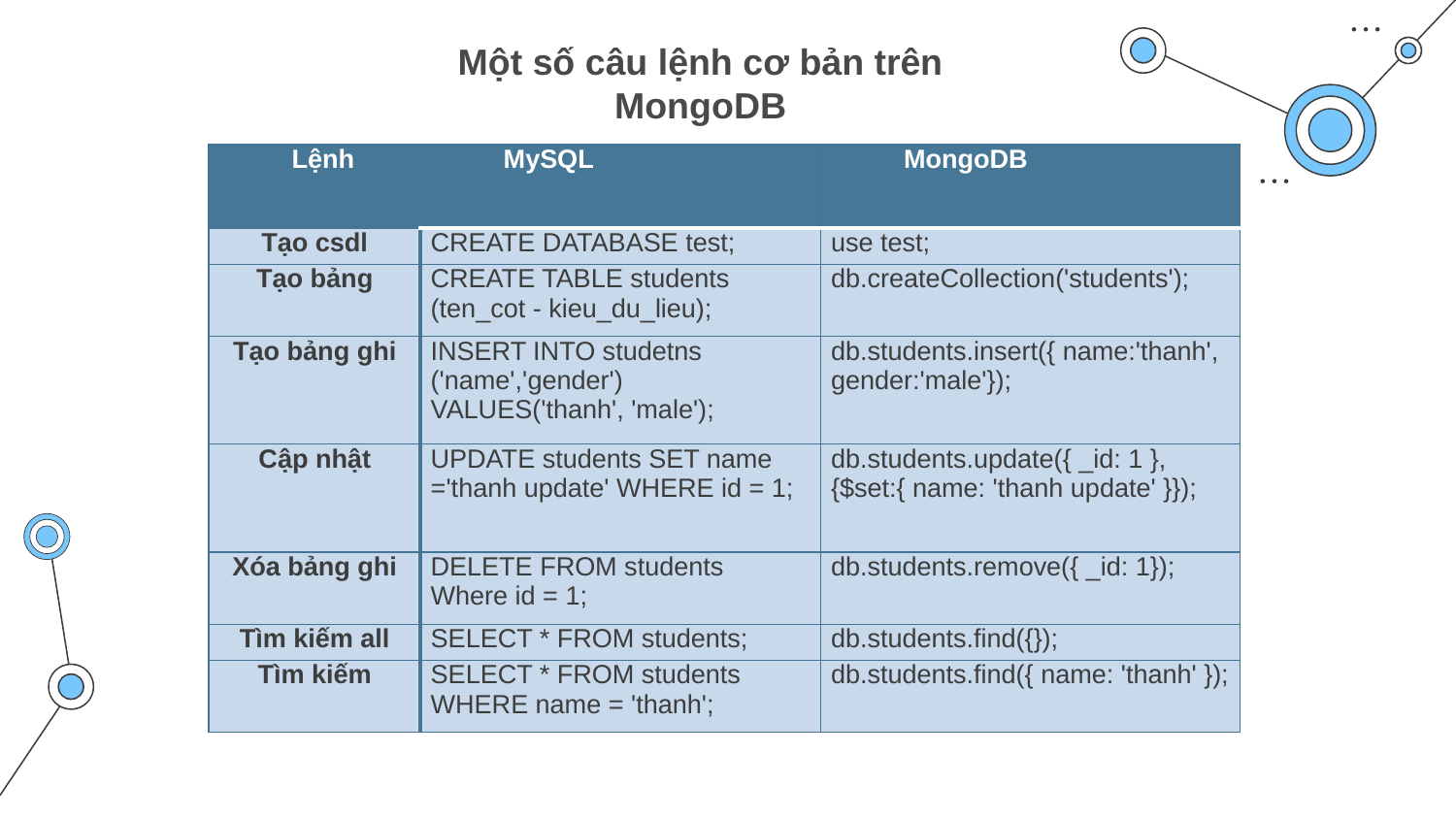

# Một số câu lệnh cơ bản trên MongoDB
| Lệnh | MySQL | MongoDB |
| --- | --- | --- |
| Tạo csdl | CREATE DATABASE test; | use test; |
| Tạo bảng | CREATE TABLE students (ten\_cot - kieu\_du\_lieu); | db.createCollection('students'); |
| Tạo bảng ghi | INSERT INTO studetns ('name','gender') VALUES('thanh', 'male'); | db.students.insert({ name:'thanh',gender:'male'}); |
| Cập nhật | UPDATE students SET name ='thanh update' WHERE id = 1; | db.students.update({ \_id: 1 },{$set:{ name: 'thanh update' }}); |
| Xóa bảng ghi | DELETE FROM students Where id = 1; | db.students.remove({ \_id: 1}); |
| Tìm kiếm all | SELECT \* FROM students; | db.students.find({}); |
| Tìm kiếm | SELECT \* FROM students WHERE name = 'thanh'; | db.students.find({ name: 'thanh' }); |